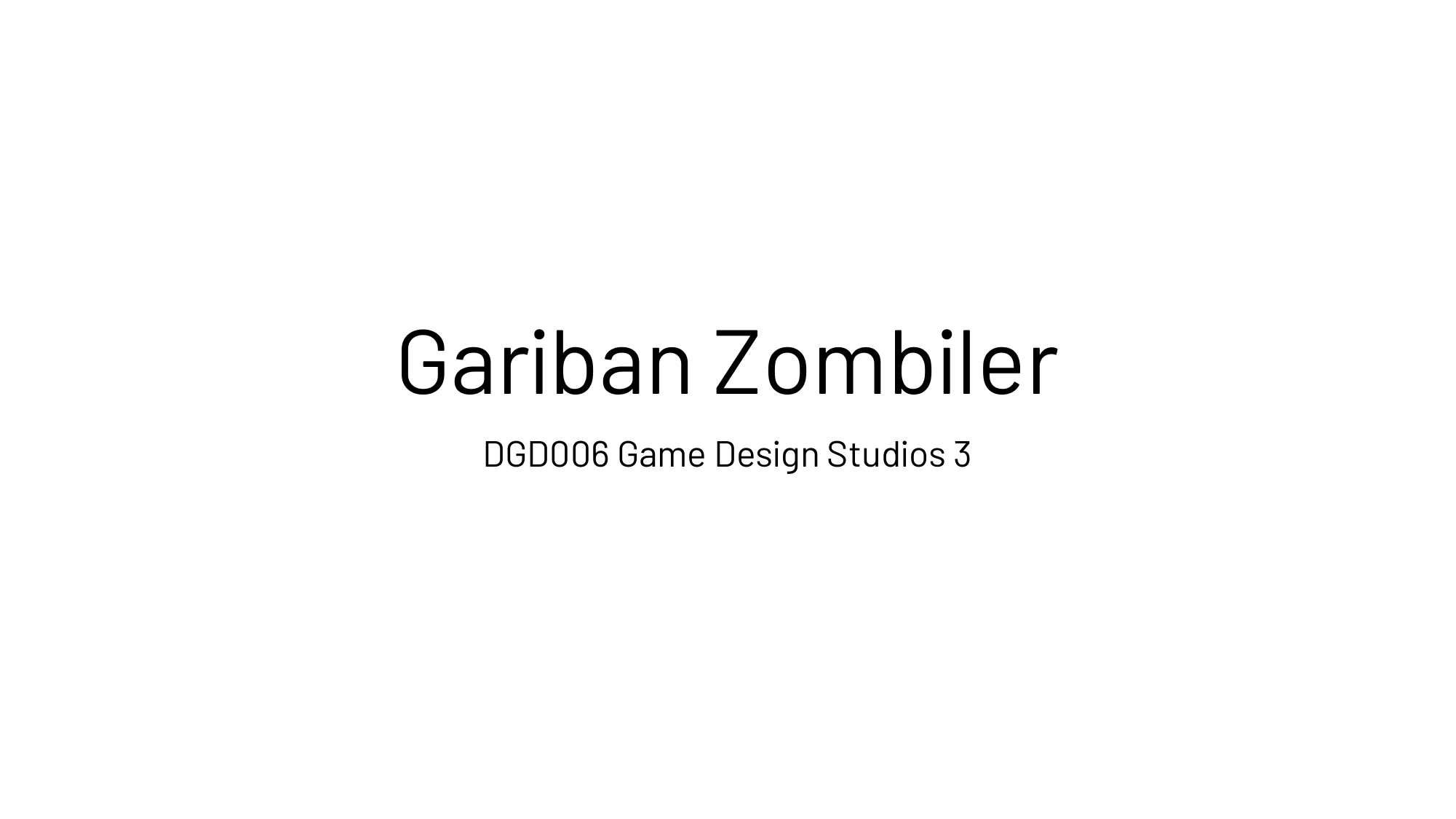

# Gariban Zombiler
DGD006 Game Design Studios 3